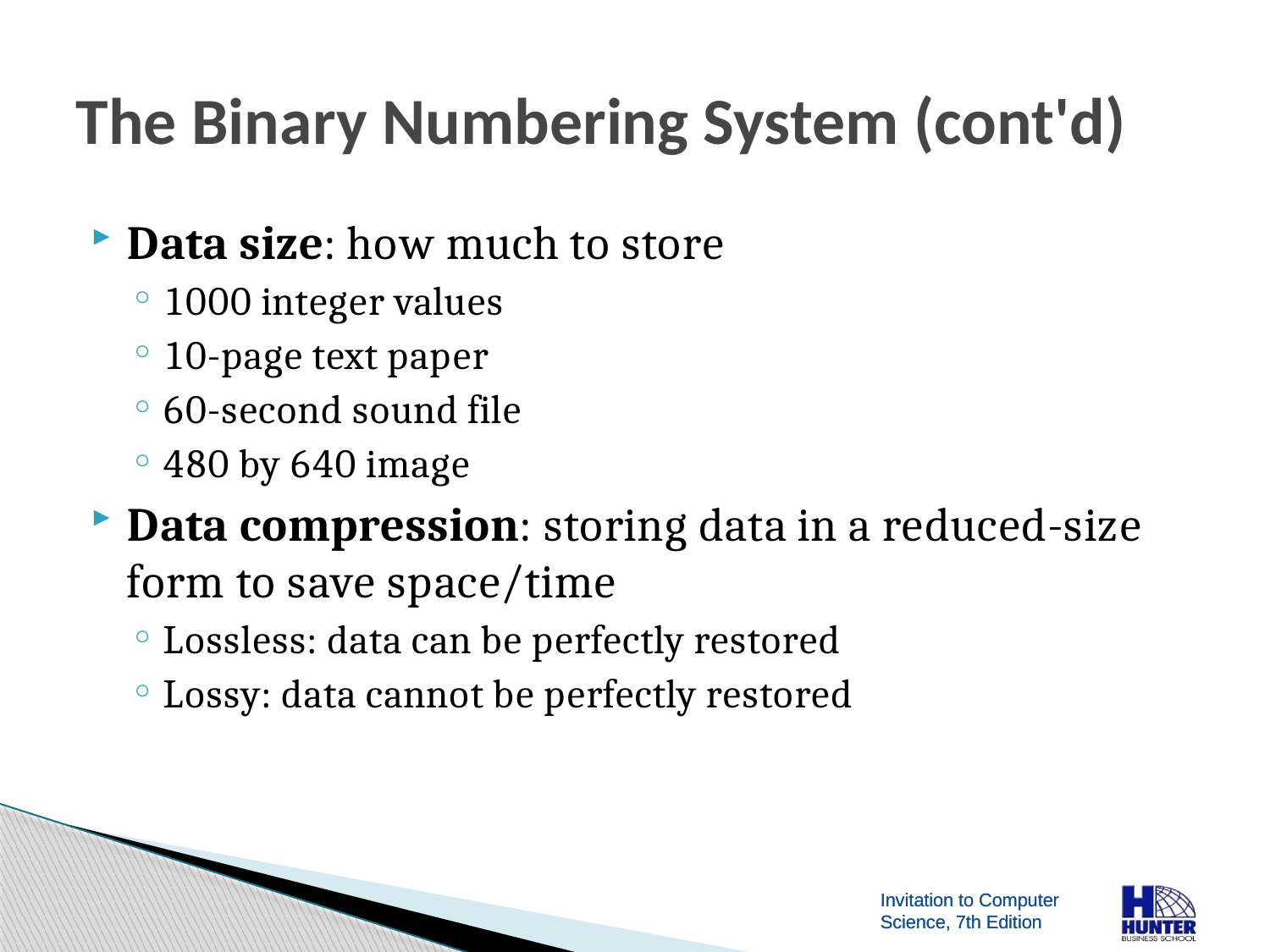

# The Binary Numbering System (cont'd)
Data size: how much to store
1000 integer values
10-page text paper
60-second sound file
480 by 640 image
Data compression: storing data in a reduced-size form to save space/time
Lossless: data can be perfectly restored
Lossy: data cannot be perfectly restored